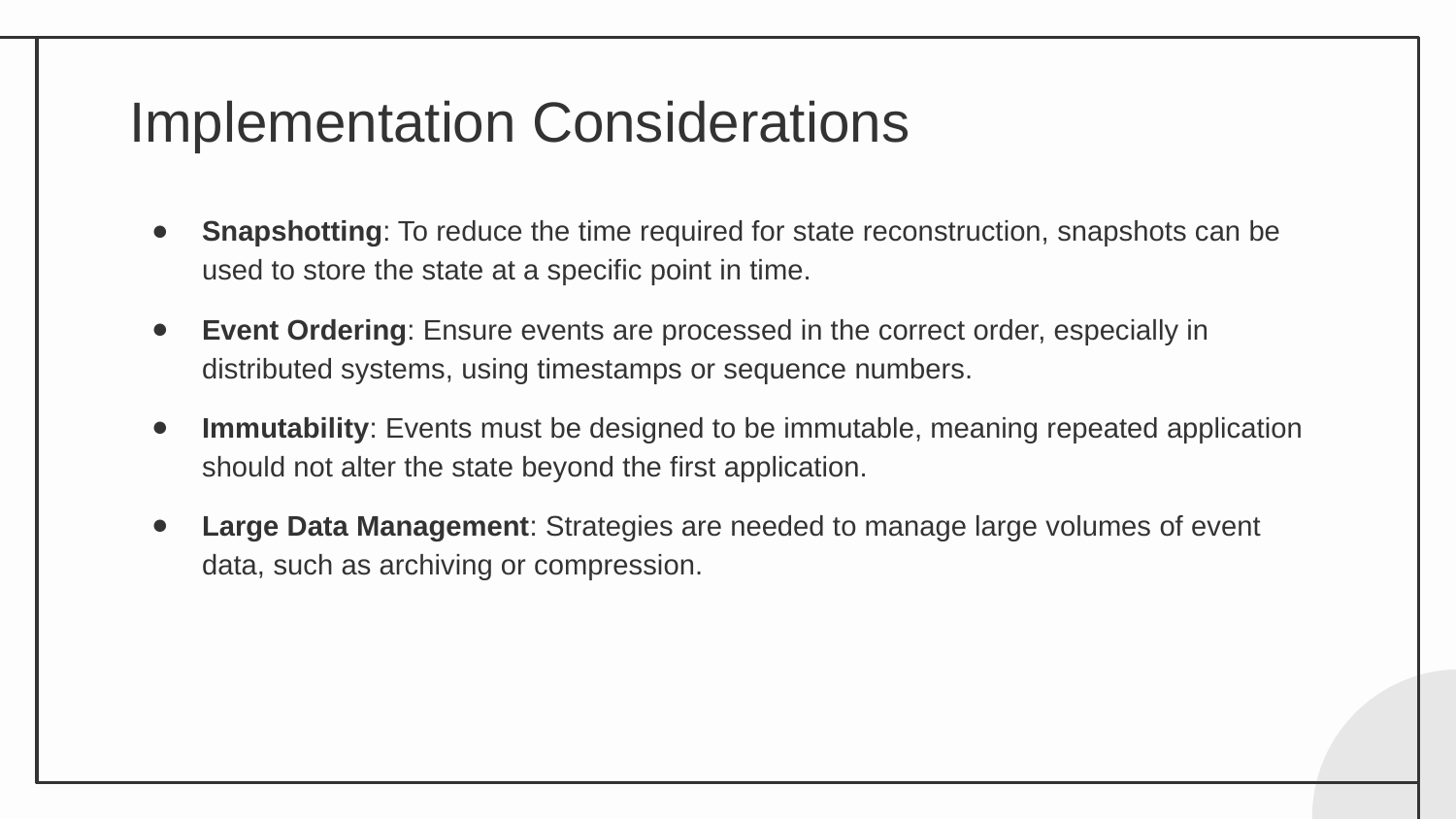

# Implementation Considerations
Snapshotting: To reduce the time required for state reconstruction, snapshots can be used to store the state at a specific point in time.
Event Ordering: Ensure events are processed in the correct order, especially in distributed systems, using timestamps or sequence numbers.
Immutability: Events must be designed to be immutable, meaning repeated application should not alter the state beyond the first application.
Large Data Management: Strategies are needed to manage large volumes of event data, such as archiving or compression.